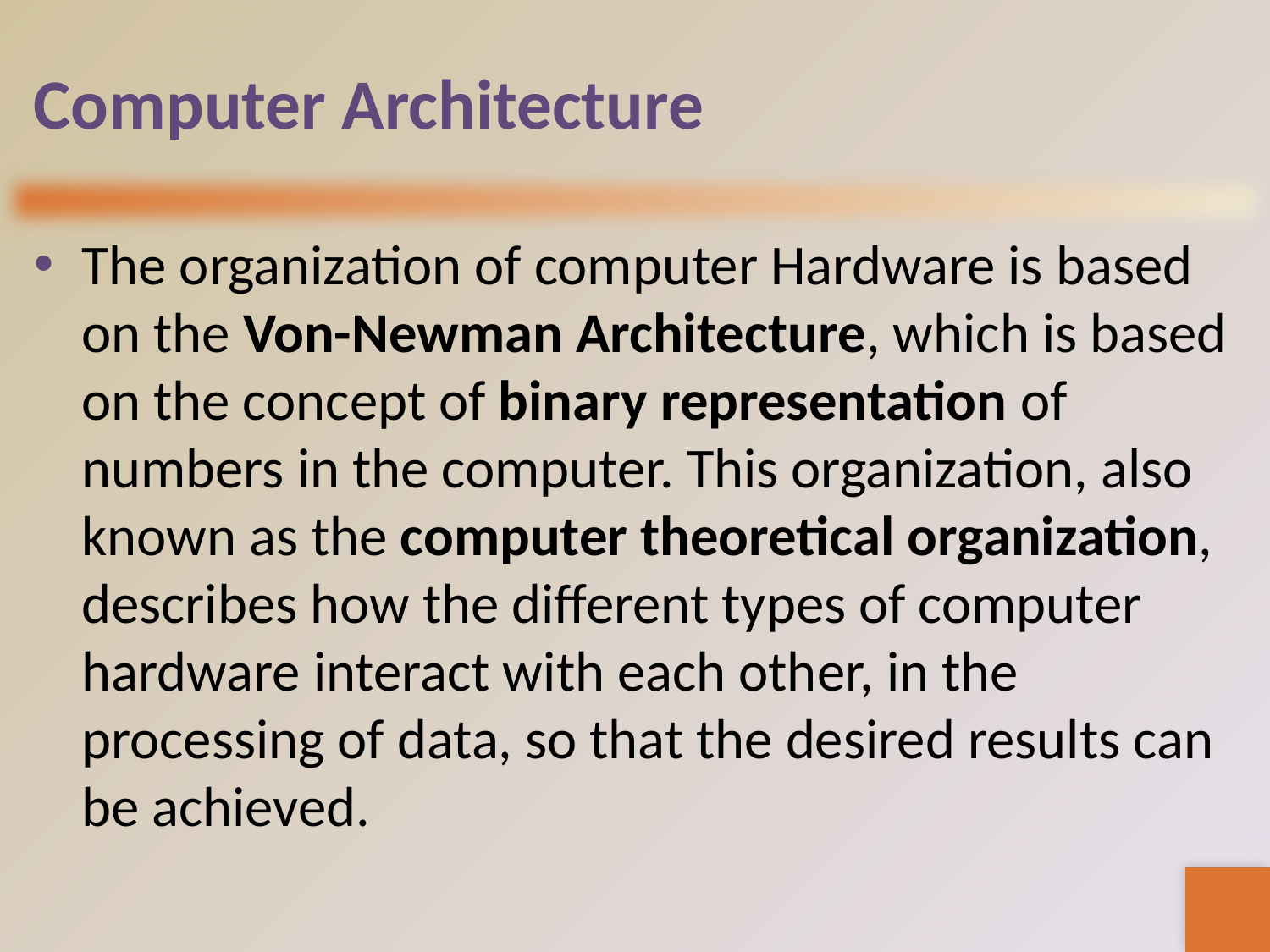

# Computer Architecture
The organization of computer Hardware is based on the Von-Newman Architecture, which is based on the concept of binary representation of numbers in the computer. This organization, also known as the computer theoretical organization, describes how the different types of computer hardware interact with each other, in the processing of data, so that the desired results can be achieved.